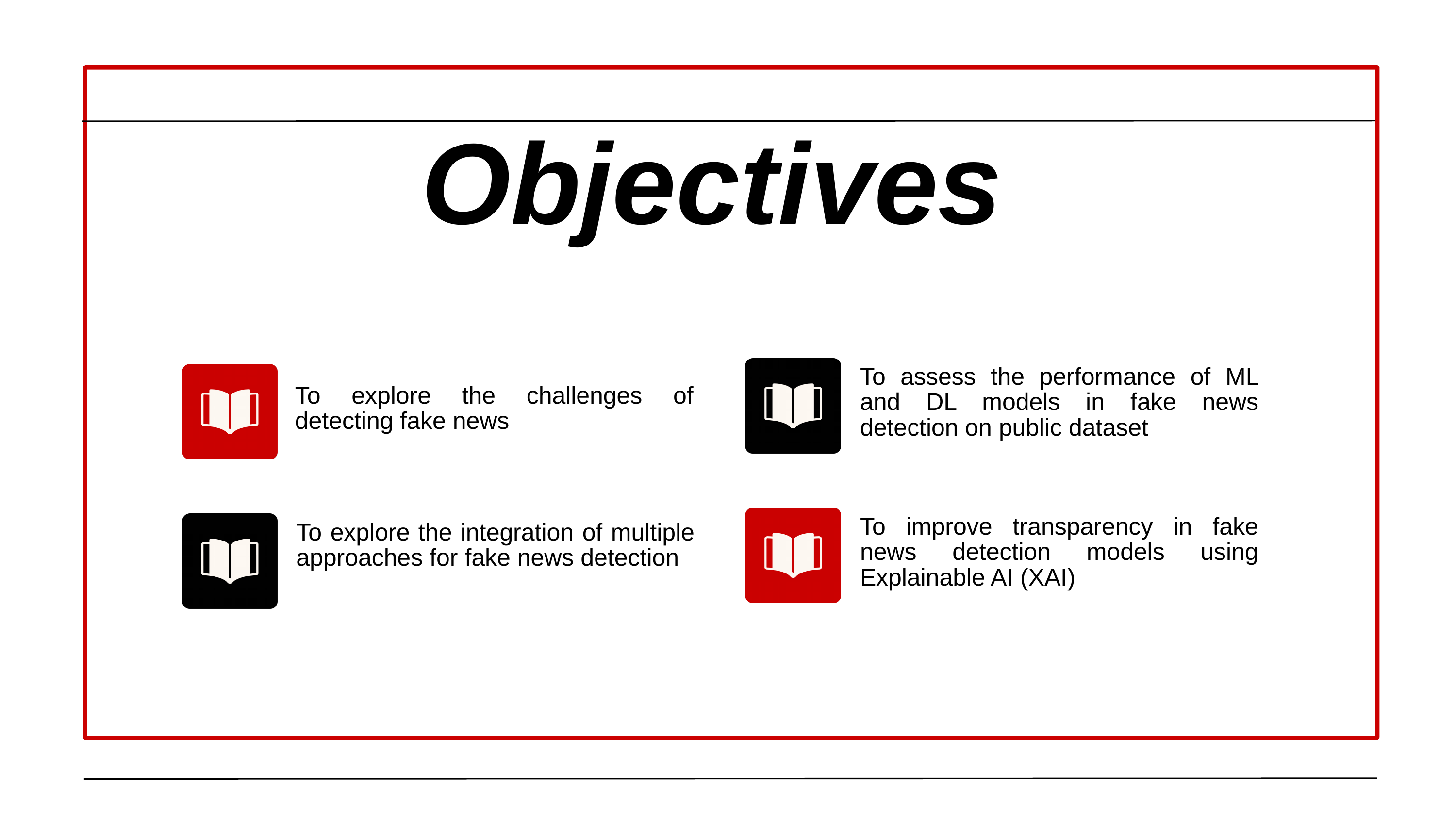

Objectives

To assess the performance of ML and DL models in fake news detection on public dataset
To explore the challenges of detecting fake news

To improve transparency in fake news detection models using Explainable AI (XAI)
To explore the integration of multiple approaches for fake news detection